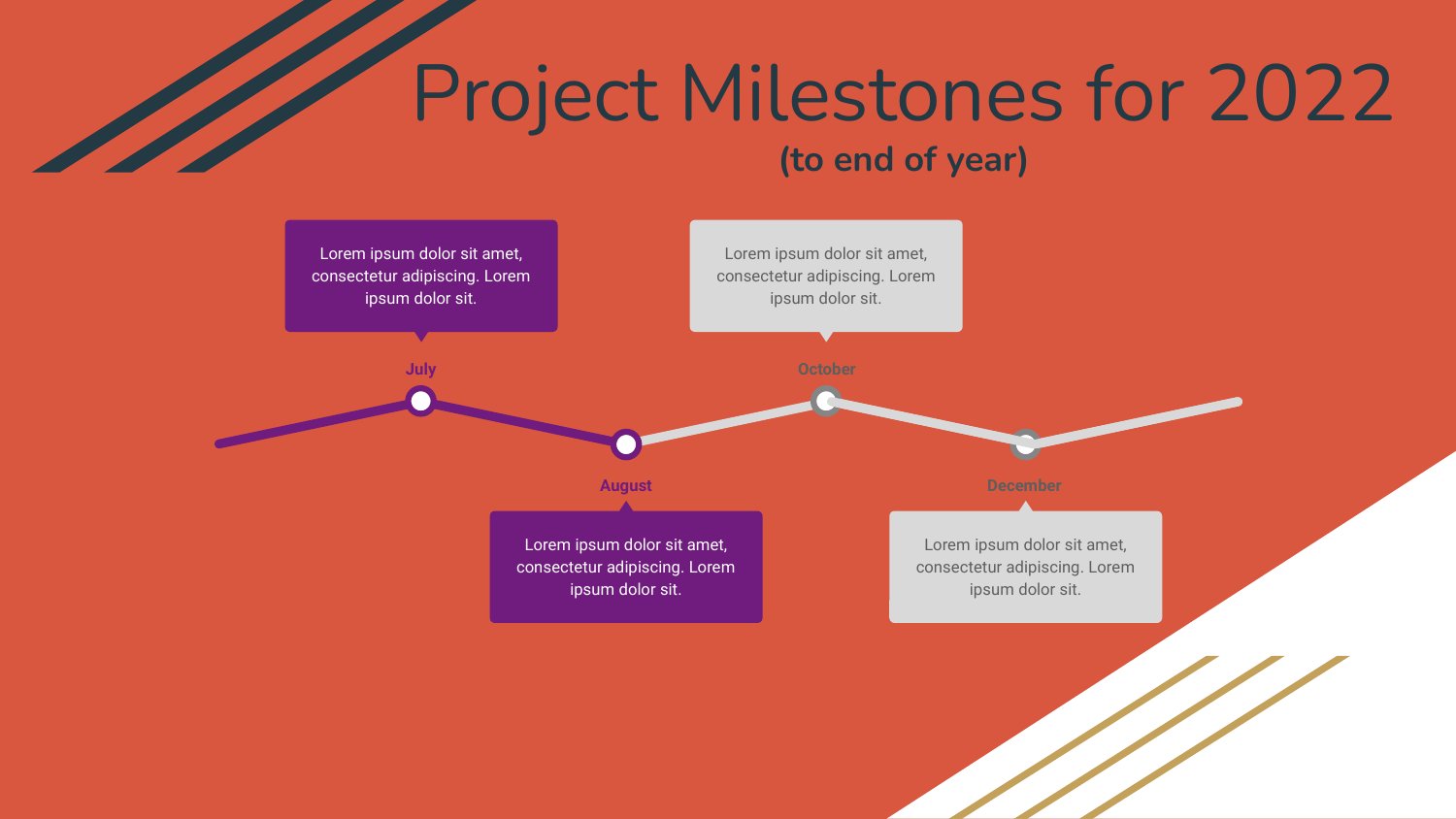

# Project Milestones for 2022
(to end of year)

Lorem ipsum dolor sit amet, consectetur adipiscing. Lorem ipsum dolor sit.

July

Lorem ipsum dolor sit amet, consectetur adipiscing. Lorem ipsum dolor sit.

October

August

Lorem ipsum dolor sit amet, consectetur adipiscing. Lorem ipsum dolor sit.

December

Lorem ipsum dolor sit amet, consectetur adipiscing. Lorem ipsum dolor sit.